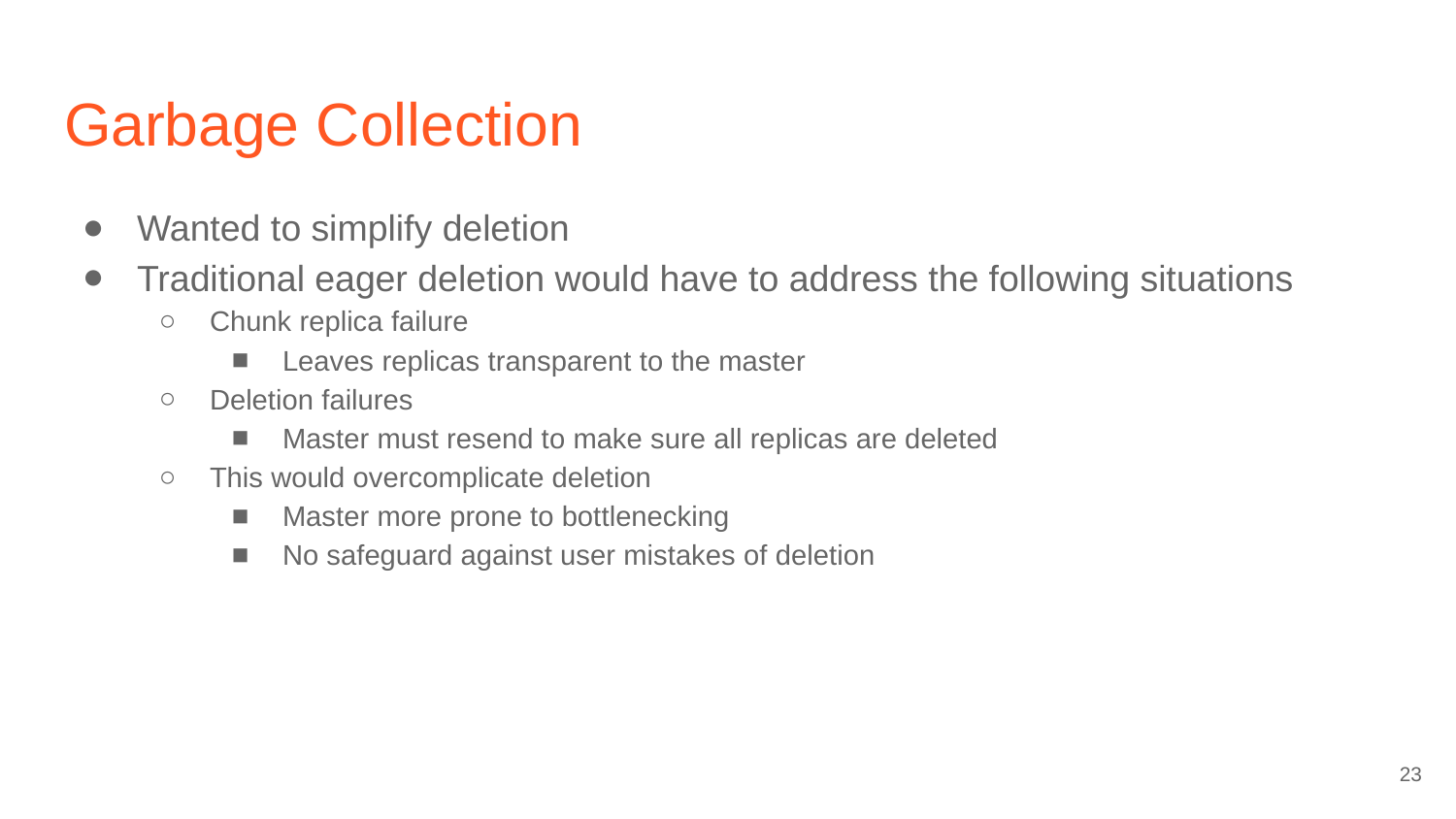

# Garbage Collection

Wanted to simplify deletion
Traditional eager deletion would have to address the following situations
Chunk replica failure
Leaves replicas transparent to the master
Deletion failures
Master must resend to make sure all replicas are deleted
This would overcomplicate deletion
Master more prone to bottlenecking
No safeguard against user mistakes of deletion

23